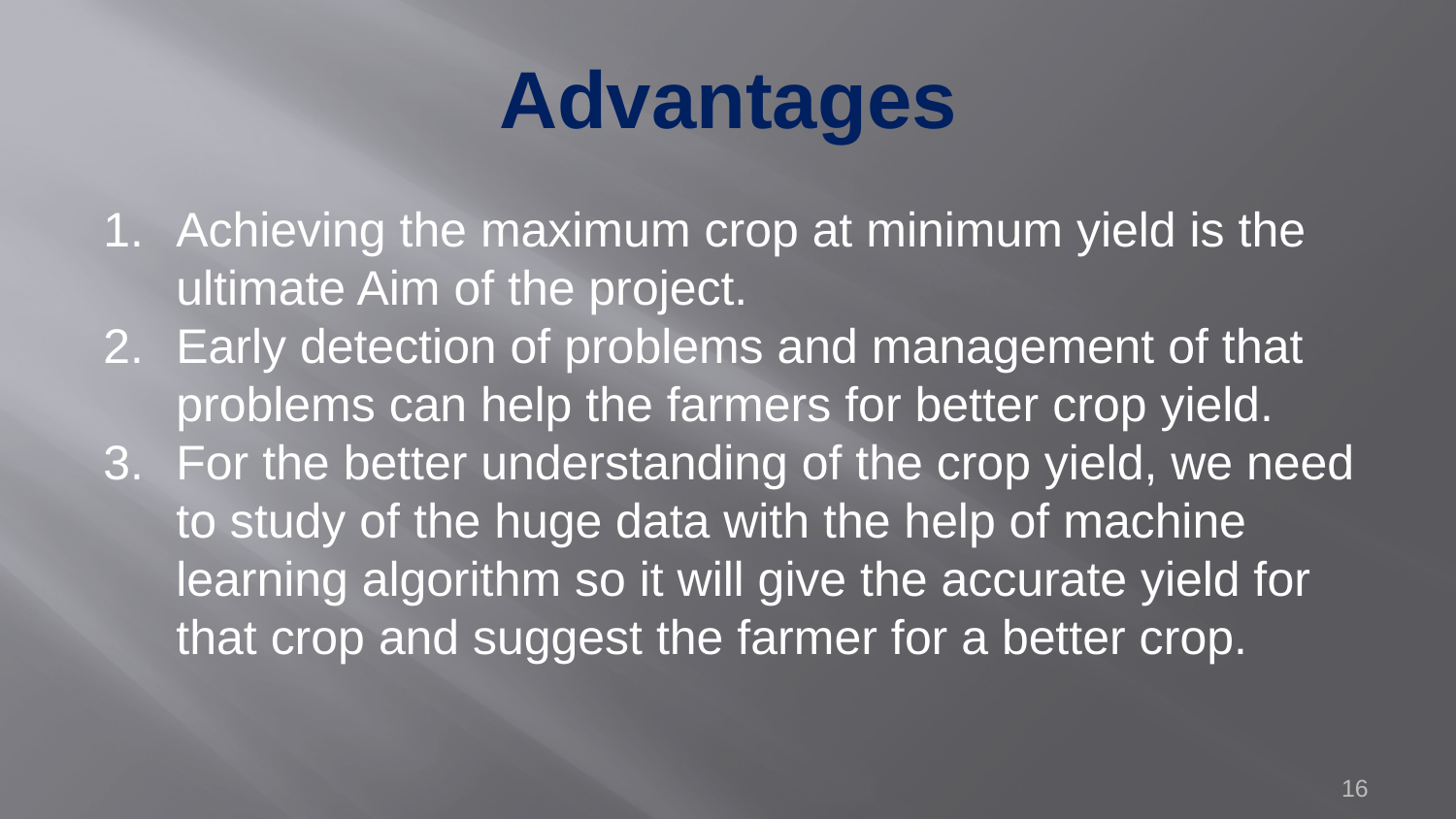

# Advantages
Achieving the maximum crop at minimum yield is the ultimate Aim of the project.
Early detection of problems and management of that problems can help the farmers for better crop yield.
For the better understanding of the crop yield, we need to study of the huge data with the help of machine learning algorithm so it will give the accurate yield for that crop and suggest the farmer for a better crop.

16